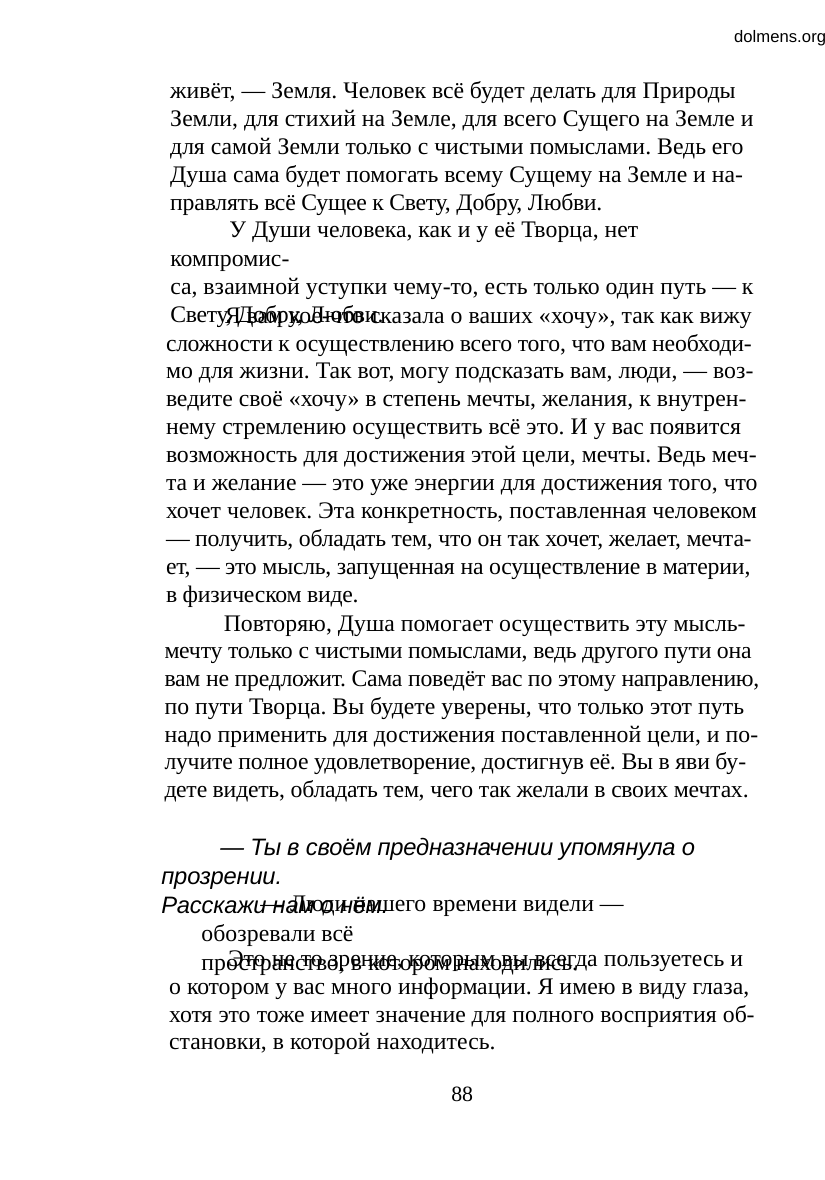

dolmens.org

живёт, — Земля. Человек всё будет делать для Природы
Земли, для стихий на Земле, для всего Сущего на Земле и
для самой Земли только с чистыми помыслами. Ведь его
Душа сама будет помогать всему Сущему на Земле и на-
правлять всё Сущее к Свету, Добру, Любви.

У Души человека, как и у её Творца, нет компромис-
са, взаимной уступки чему-то, есть только один путь — к
Свету, Добру, Любви.

Я вам кое-что сказала о ваших «хочу», так как вижу
сложности к осуществлению всего того, что вам необходи-
мо для жизни. Так вот, могу подсказать вам, люди, — воз-
ведите своё «хочу» в степень мечты, желания, к внутрен-
нему стремлению осуществить всё это. И у вас появится
возможность для достижения этой цели, мечты. Ведь меч-
та и желание — это уже энергии для достижения того, что
хочет человек. Эта конкретность, поставленная человеком
— получить, обладать тем, что он так хочет, желает, мечта-
ет, — это мысль, запущенная на осуществление в материи,
в физическом виде.

Повторяю, Душа помогает осуществить эту мысль-
мечту только с чистыми помыслами, ведь другого пути она
вам не предложит. Сама поведёт вас по этому направлению,
по пути Творца. Вы будете уверены, что только этот путь
надо применить для достижения поставленной цели, и по-
лучите полное удовлетворение, достигнув её. Вы в яви бу-
дете видеть, обладать тем, чего так желали в своих мечтах.

— Ты в своём предназначении упомянула о прозрении.
Расскажи нам о нём.

— Люди нашего времени видели — обозревали всё
пространство, в котором находились.

Это не то зрение, которым вы всегда пользуетесь и
о котором у вас много информации. Я имею в виду глаза,
хотя это тоже имеет значение для полного восприятия об-
становки, в которой находитесь.

88